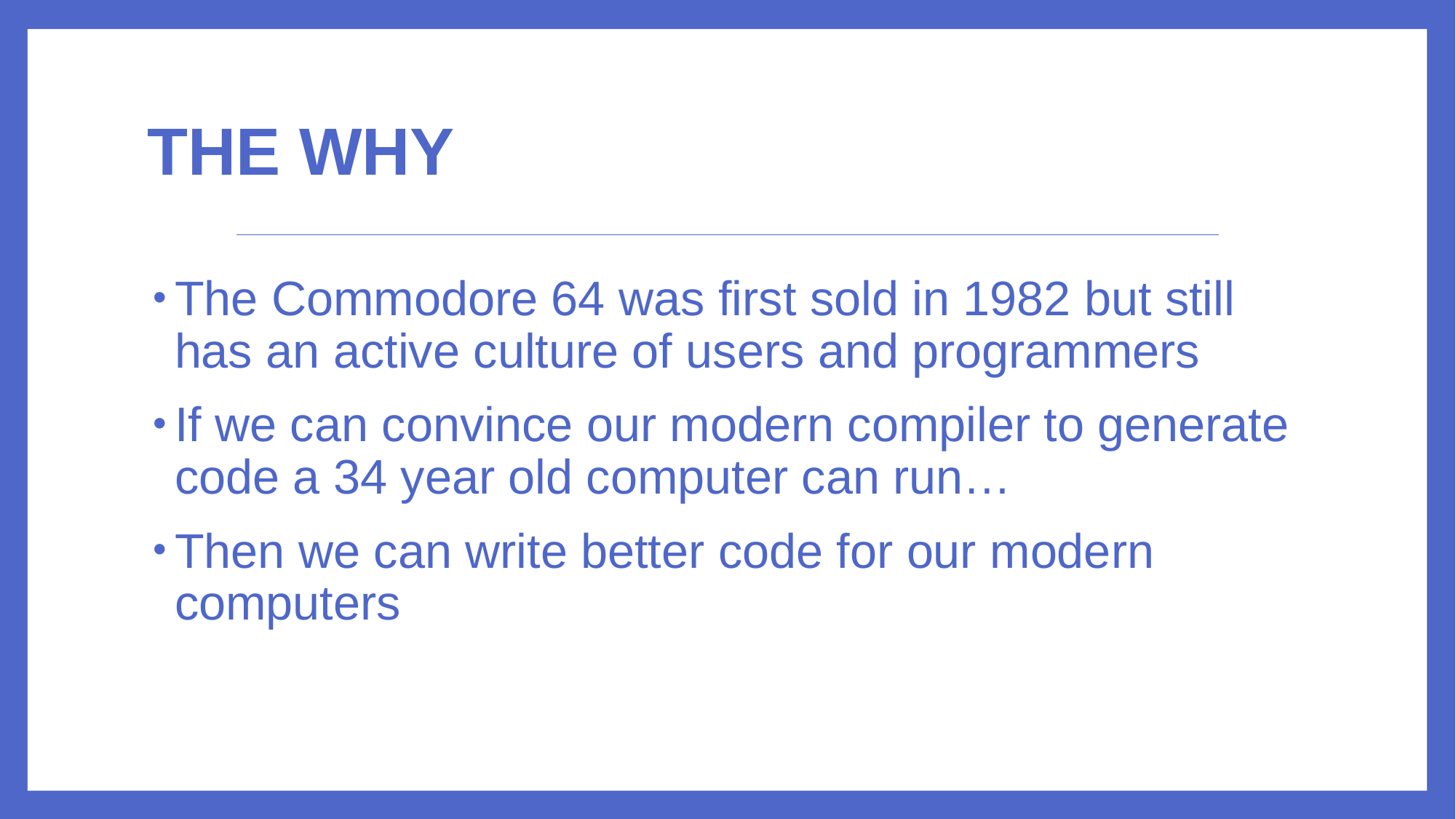

# The Why
The Commodore 64 was first sold in 1982 but still has an active culture of users and programmers
If we can convince our modern compiler to generate code a 34 year old computer can run…
Then we can write better code for our modern computers